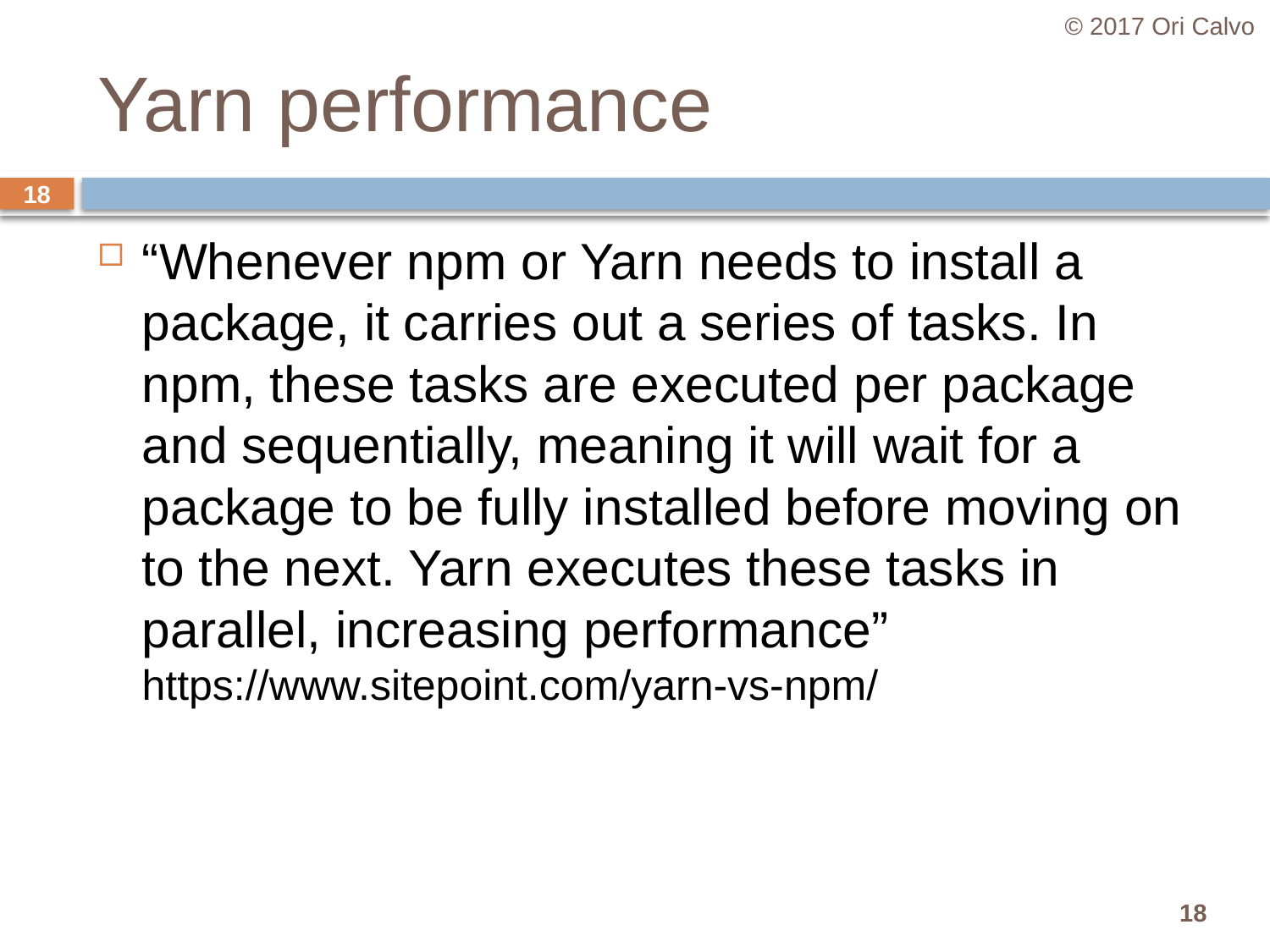

© 2017 Ori Calvo
# Yarn performance
18
“Whenever npm or Yarn needs to install a package, it carries out a series of tasks. In npm, these tasks are executed per package and sequentially, meaning it will wait for a package to be fully installed before moving on to the next. Yarn executes these tasks in parallel, increasing performance” https://www.sitepoint.com/yarn-vs-npm/